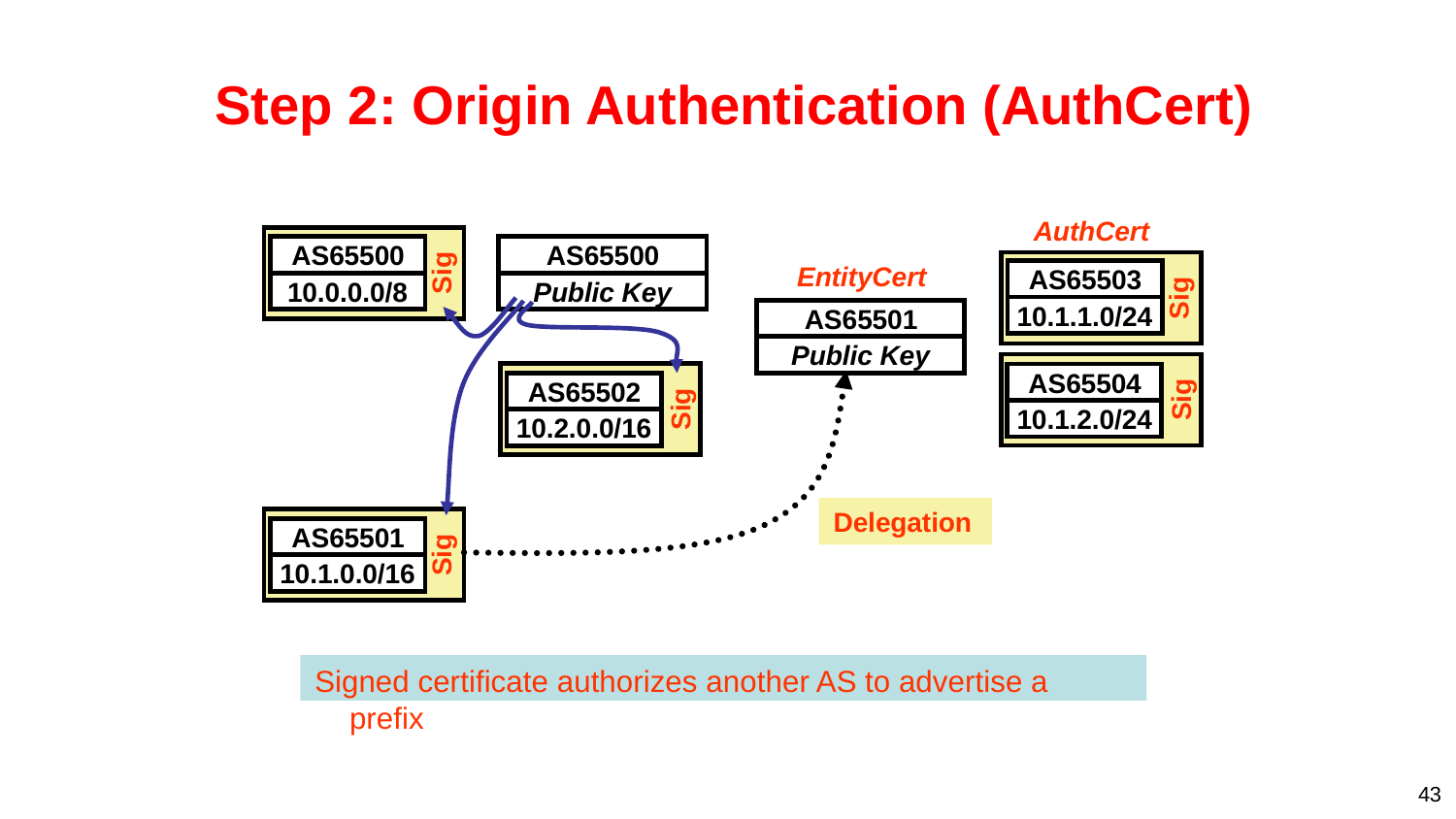

# Step 2: Origin Authentication (AuthCert)
AuthCert

AS65500
AS65500

Sig
EntityCert

AS65503

Sig
10.1.1.0/24

10.0.0.0/8
Public Key

AS65501

Public Key

AS65504

Sig
10.1.2.0/24

AS65502

Sig
10.2.0.0/16

Delegation

AS65501

Sig
10.1.0.0/16

Signed certificate authorizes another AS to advertise a prefix
43